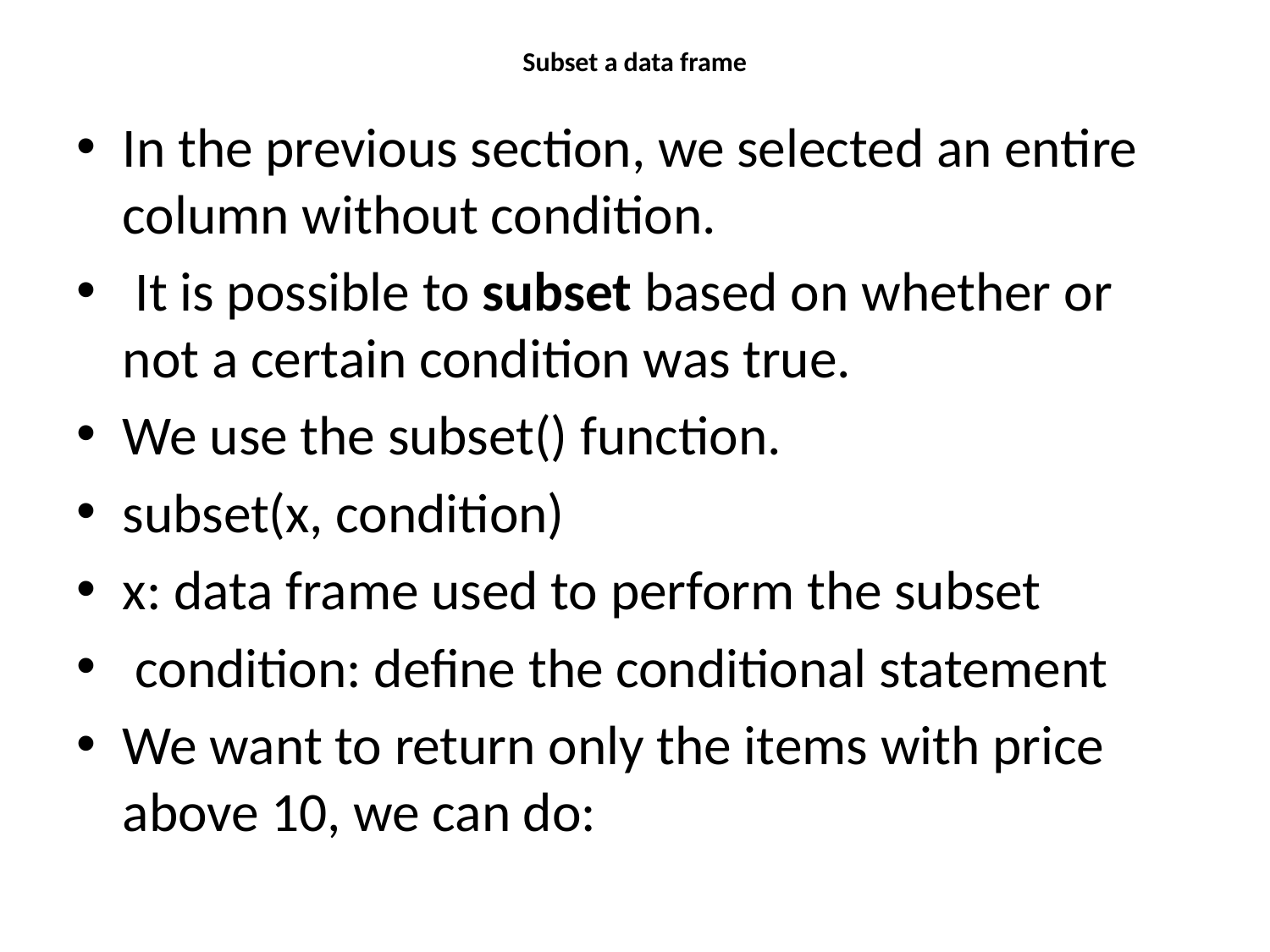

# Subset a data frame
In the previous section, we selected an entire column without condition.
 It is possible to subset based on whether or not a certain condition was true.
We use the subset() function.
subset(x, condition)
x: data frame used to perform the subset
 condition: define the conditional statement
We want to return only the items with price above 10, we can do: